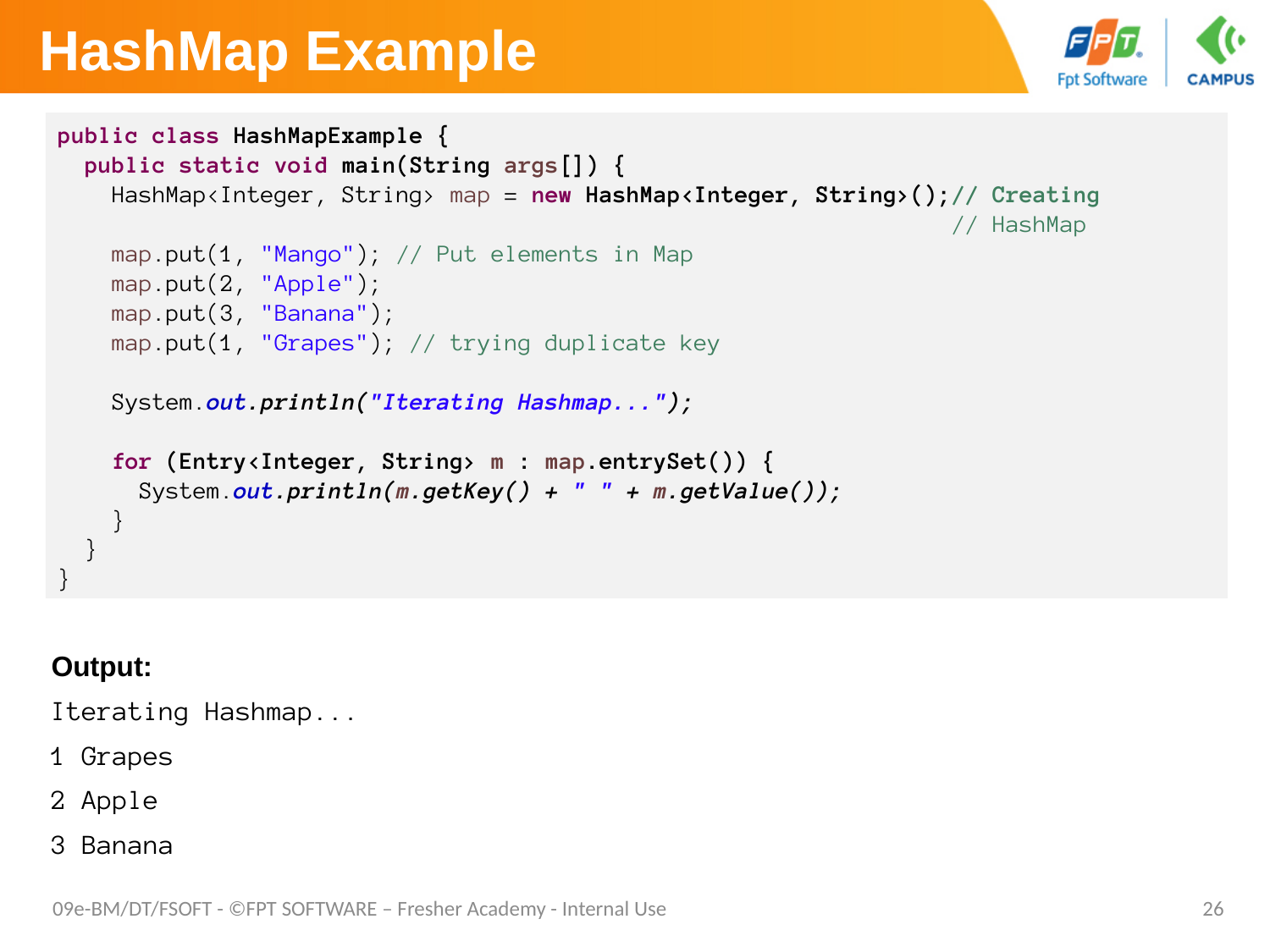

# HashMap Example
public class HashMapExample {
  public static void main(String args[]) {
    HashMap<Integer, String> map = new HashMap<Integer, String>();// Creating
                                                                  // HashMap
    map.put(1, "Mango"); // Put elements in Map
    map.put(2, "Apple");
    map.put(3, "Banana");
    map.put(1, "Grapes"); // trying duplicate key

    System.out.println("Iterating Hashmap...");

    for (Entry<Integer, String> m : map.entrySet()) {
      System.out.println(m.getKey() + " " + m.getValue());
    }
  }
}
Output:
Iterating Hashmap...
1 Grapes
2 Apple
3 Banana
09e-BM/DT/FSOFT - ©FPT SOFTWARE – Fresher Academy - Internal Use
26